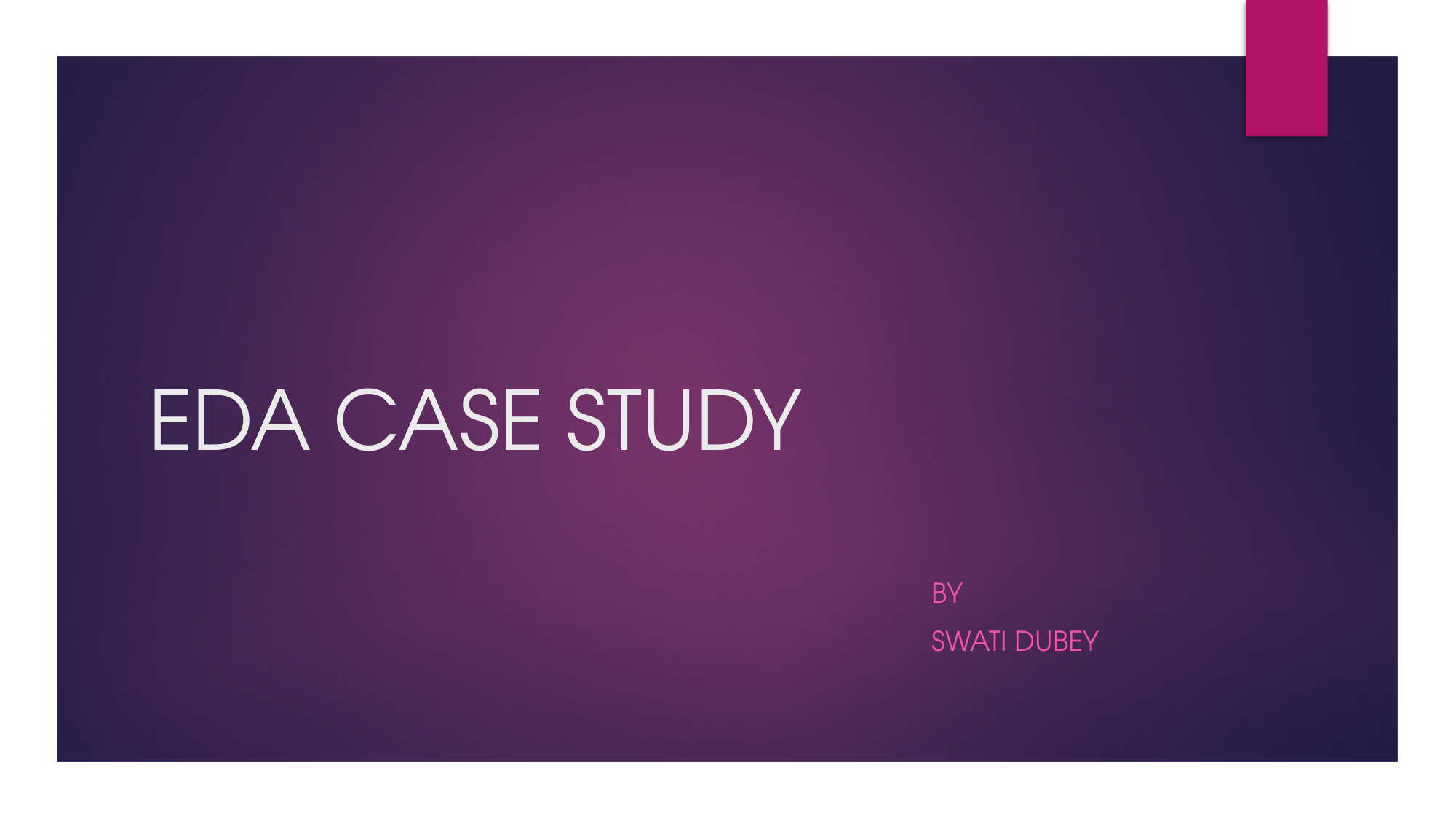

# EDA CASE STUDY
BY
SWATI DUBEY